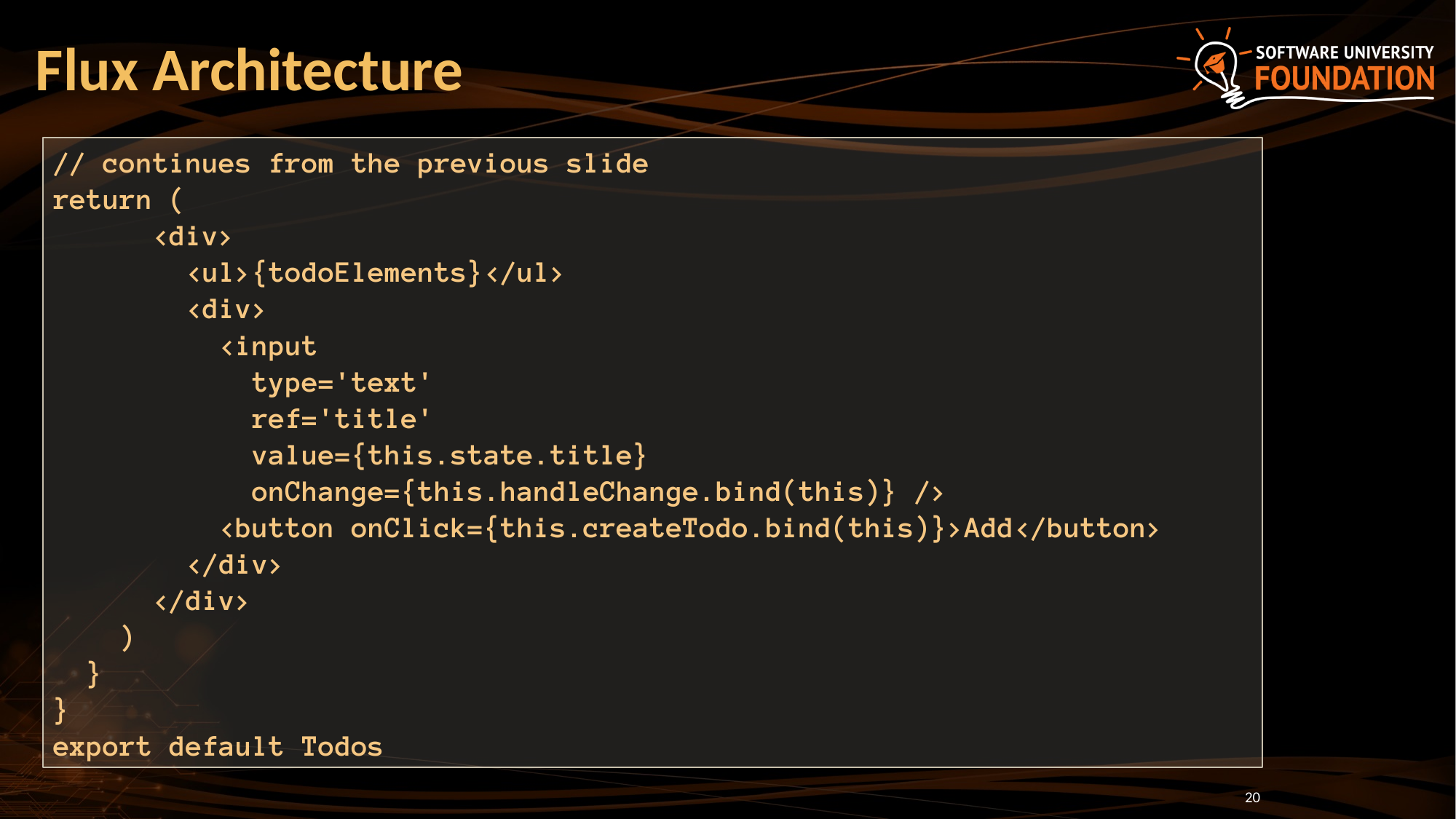

# Flux Architecture
// continues from the previous slide
return (
      <div>
        <ul>{todoElements}</ul>
        <div>
          <input
            type='text'
            ref='title'
            value={this.state.title}
            onChange={this.handleChange.bind(this)} />
          <button onClick={this.createTodo.bind(this)}>Add</button>
        </div>
      </div>
    )
  }
}
export default Todos
20